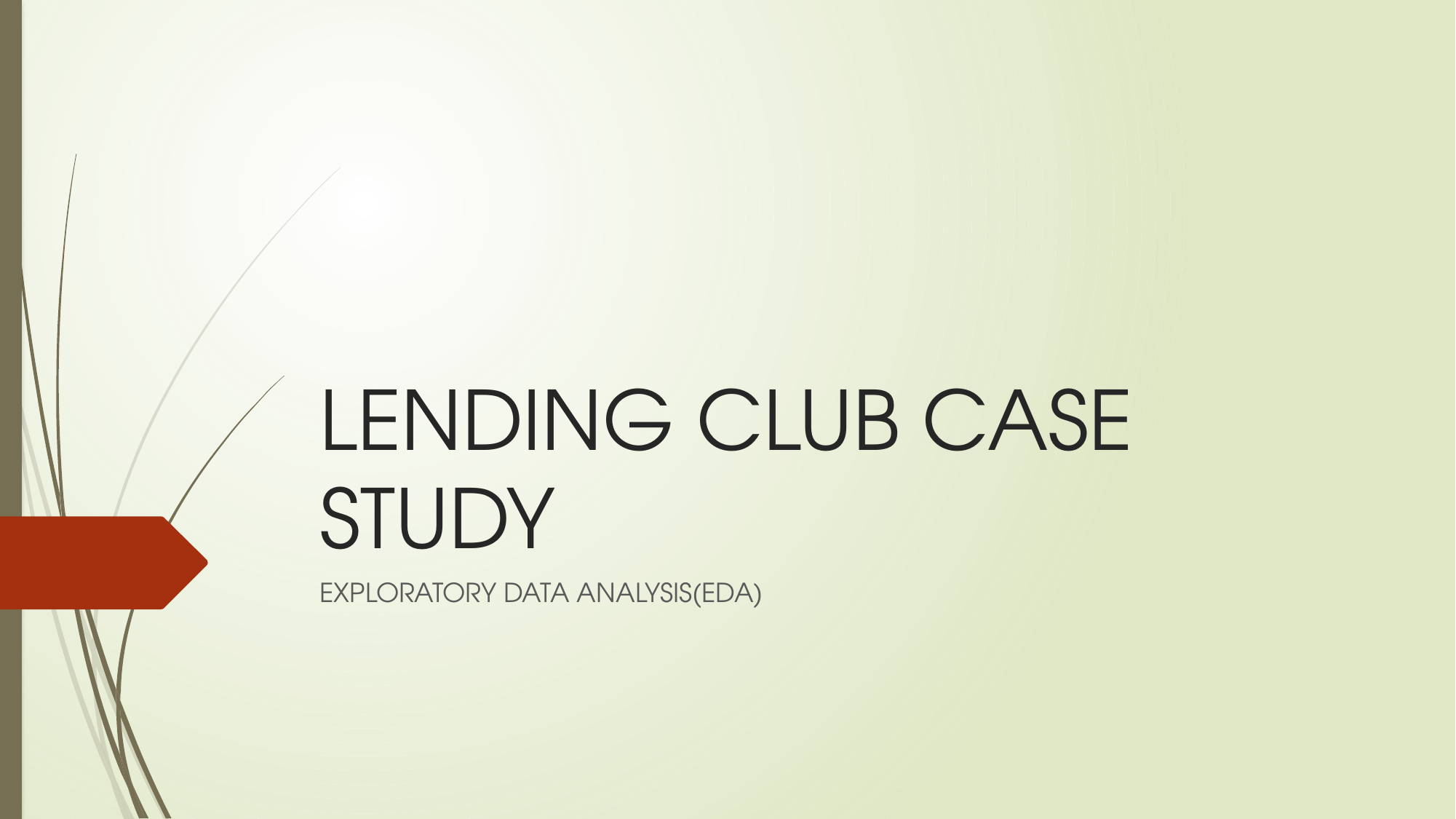

# LENDING CLUB CASE STUDY
EXPLORATORY DATA ANALYSIS(EDA)